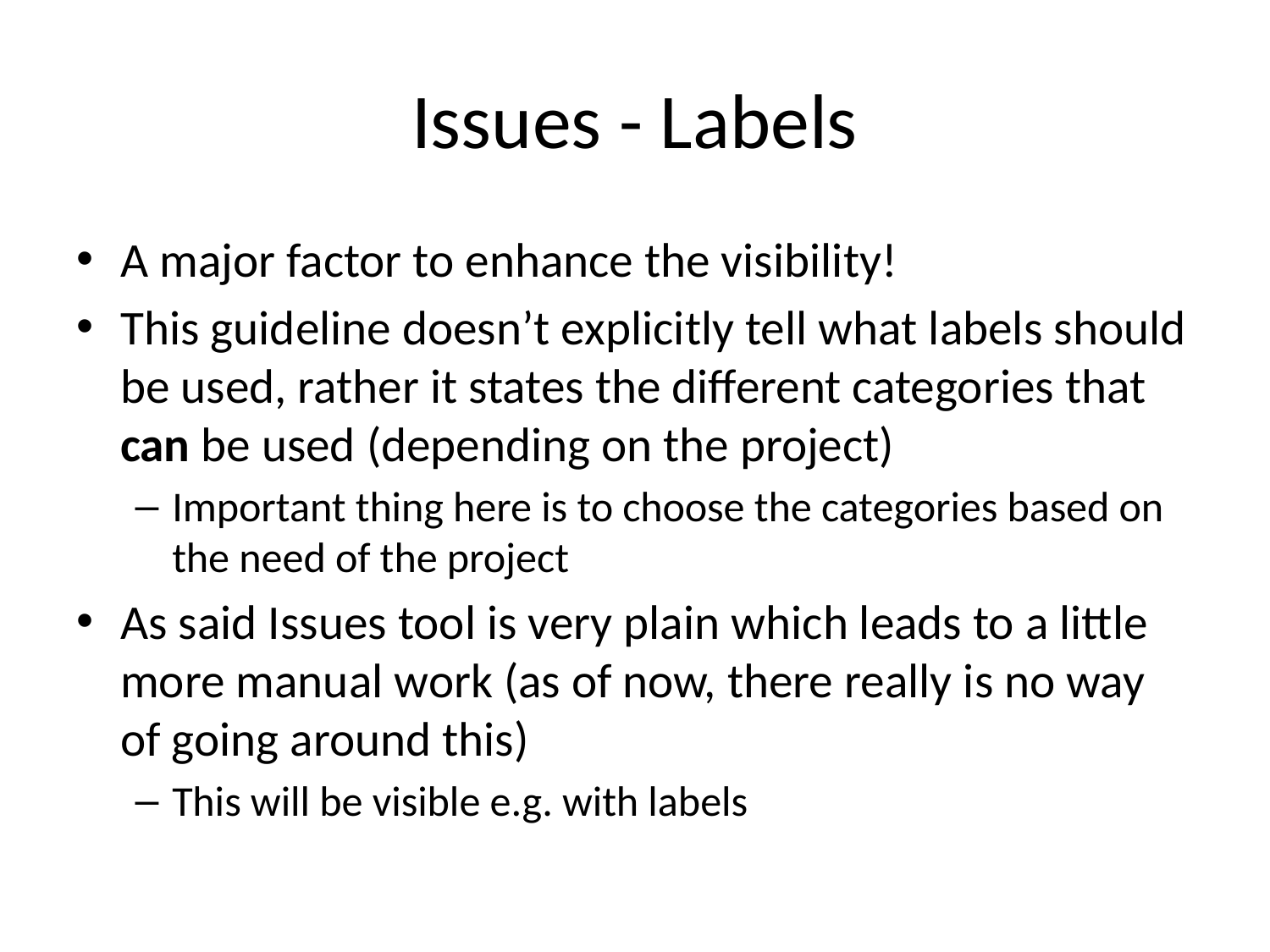

# Issues - Labels
A major factor to enhance the visibility!
This guideline doesn’t explicitly tell what labels should be used, rather it states the different categories that can be used (depending on the project)
Important thing here is to choose the categories based on the need of the project
As said Issues tool is very plain which leads to a little more manual work (as of now, there really is no way of going around this)
This will be visible e.g. with labels